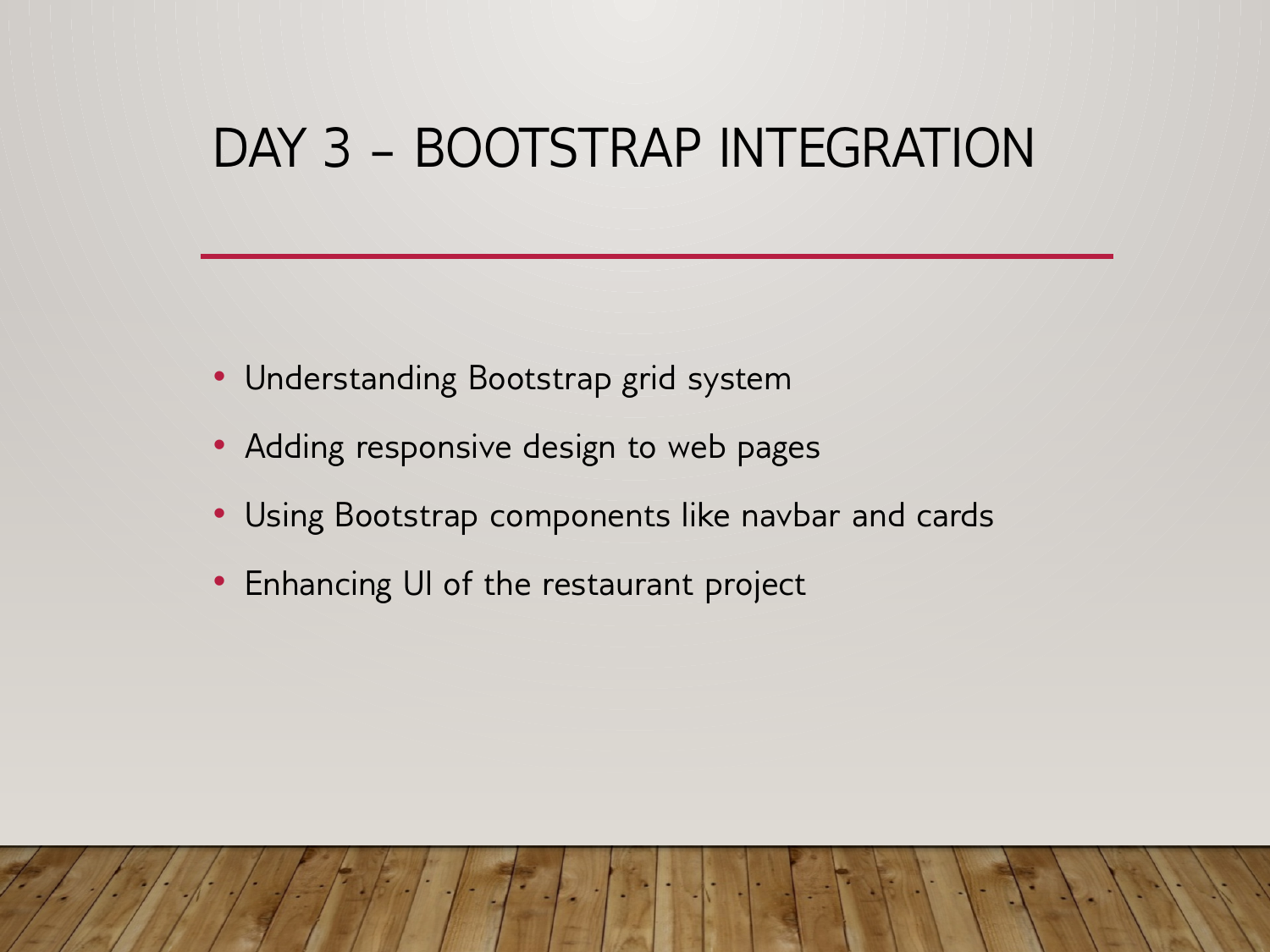

# Day 3 – Bootstrap Integration

Understanding Bootstrap grid system
Adding responsive design to web pages
Using Bootstrap components like navbar and cards
Enhancing UI of the restaurant project